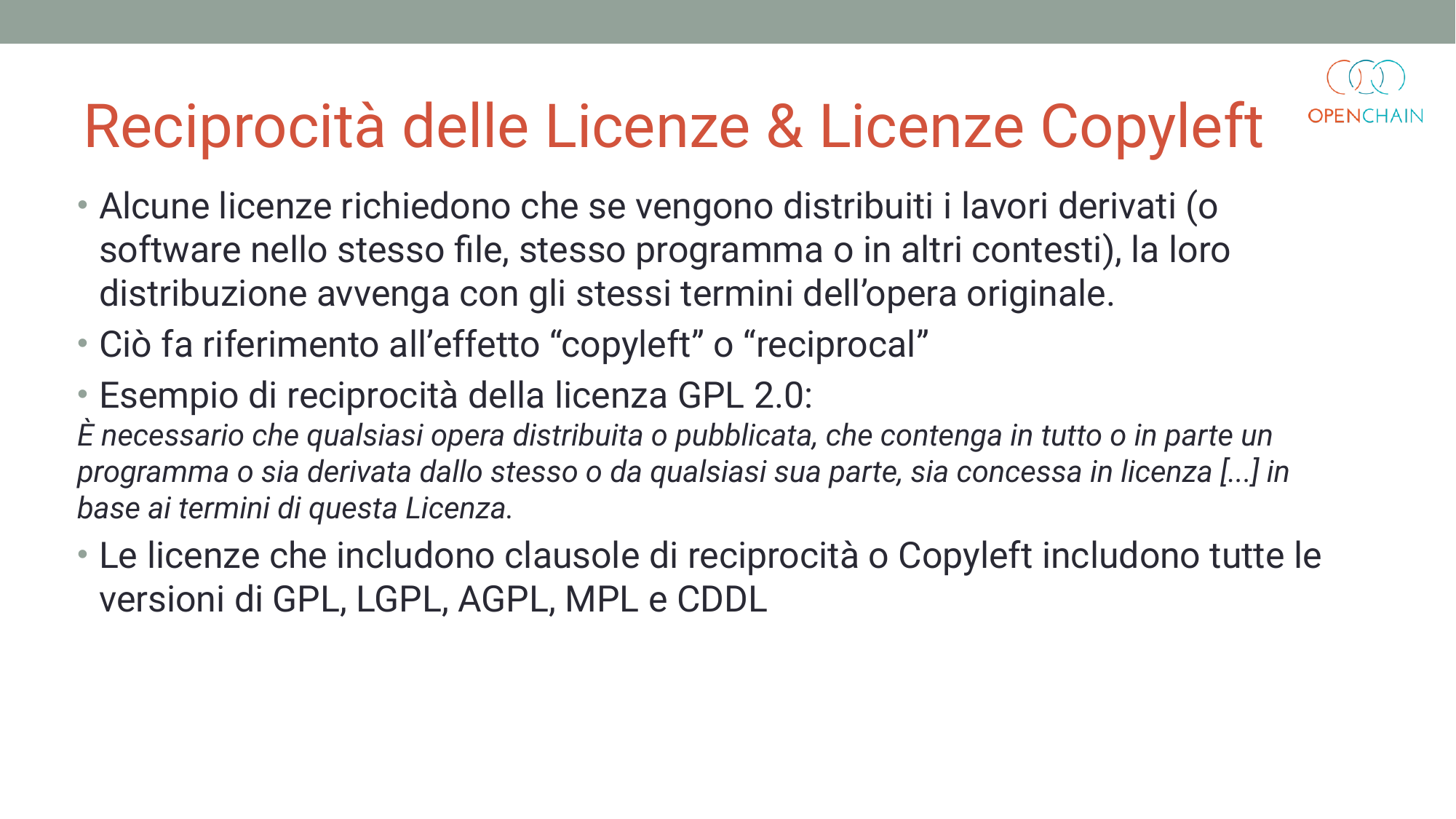

Reciprocità delle Licenze & Licenze Copyleft
Alcune licenze richiedono che se vengono distribuiti i lavori derivati (o software nello stesso file, stesso programma o in altri contesti), la loro distribuzione avvenga con gli stessi termini dell’opera originale.
Ciò fa riferimento all’effetto “copyleft” o “reciprocal”
Esempio di reciprocità della licenza GPL 2.0:
È necessario che qualsiasi opera distribuita o pubblicata, che contenga in tutto o in parte un programma o sia derivata dallo stesso o da qualsiasi sua parte, sia concessa in licenza [...] in base ai termini di questa Licenza.
Le licenze che includono clausole di reciprocità o Copyleft includono tutte le versioni di GPL, LGPL, AGPL, MPL e CDDL